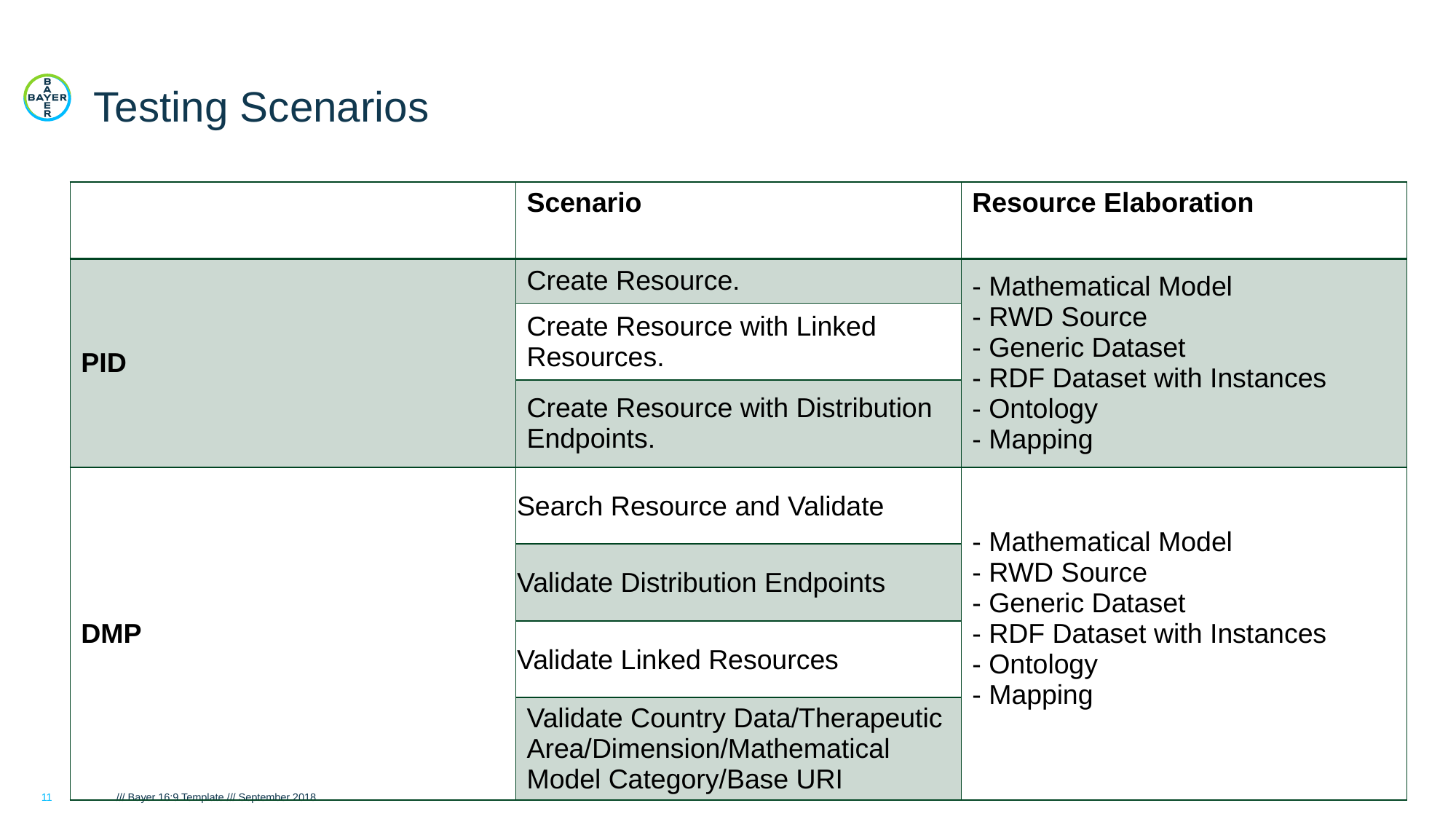

# Testing Scenarios
|  | Scenario | Resource Elaboration |
| --- | --- | --- |
| PID | Create Resource. | - Mathematical Model - RWD Source - Generic Dataset - RDF Dataset with Instances - Ontology - Mapping |
|  | Create Resource with Linked Resources. |  |
|  | Create Resource with Distribution Endpoints. |  |
| DMP | Search Resource and Validate | - Mathematical Model - RWD Source - Generic Dataset - RDF Dataset with Instances - Ontology - Mapping |
|  | Validate Distribution Endpoints |  |
|  | Validate Linked Resources |  |
|  | Validate Country Data/Therapeutic Area/Dimension/Mathematical Model Category/Base URI |  |

11
/// Bayer 16:9 Template /// September 2018